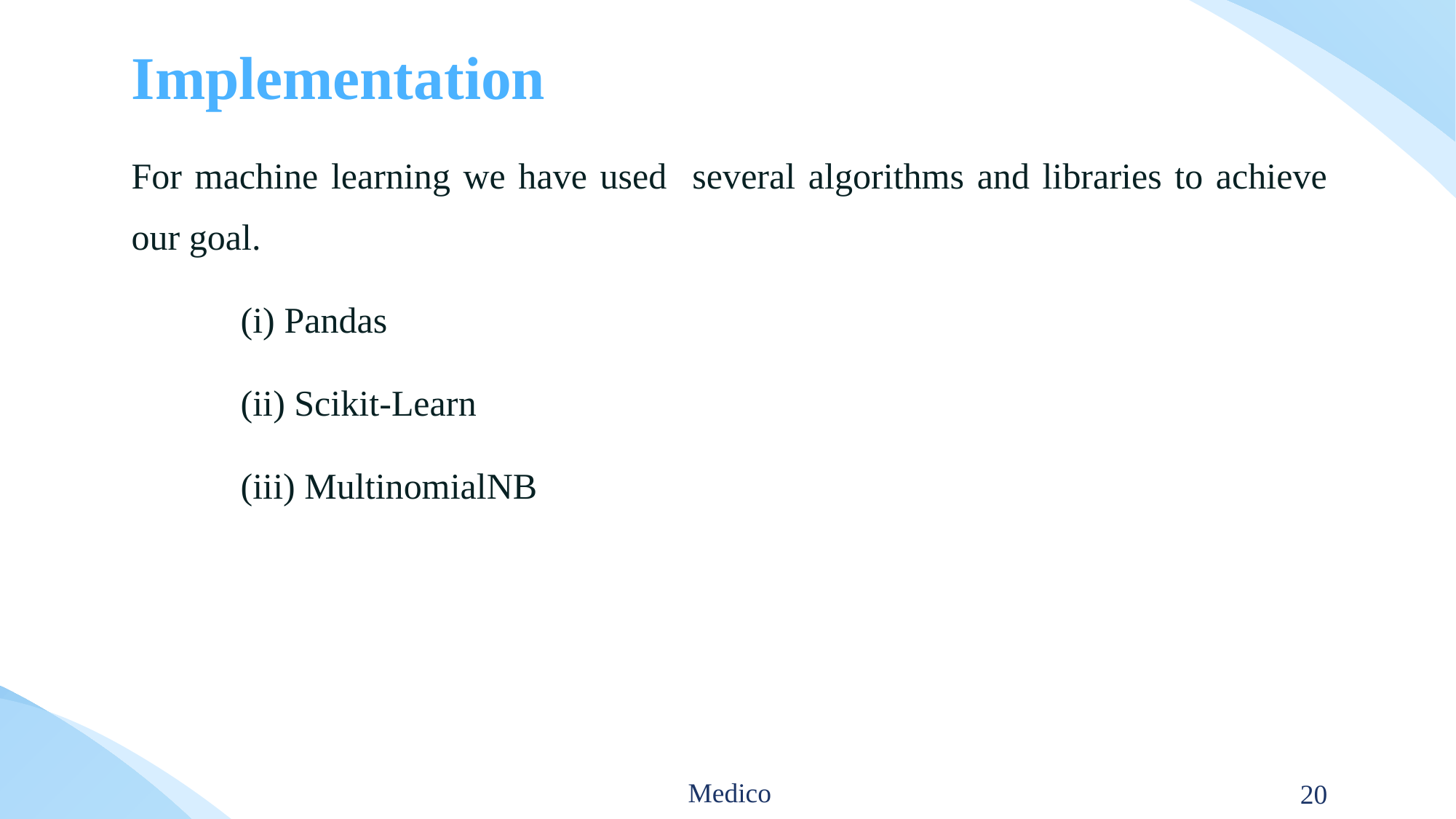

# Implementation
For machine learning we have used  several algorithms and libraries to achieve our goal.
(i) Pandas
(ii) Scikit-Learn
(iii) MultinomialNB
Medico
20